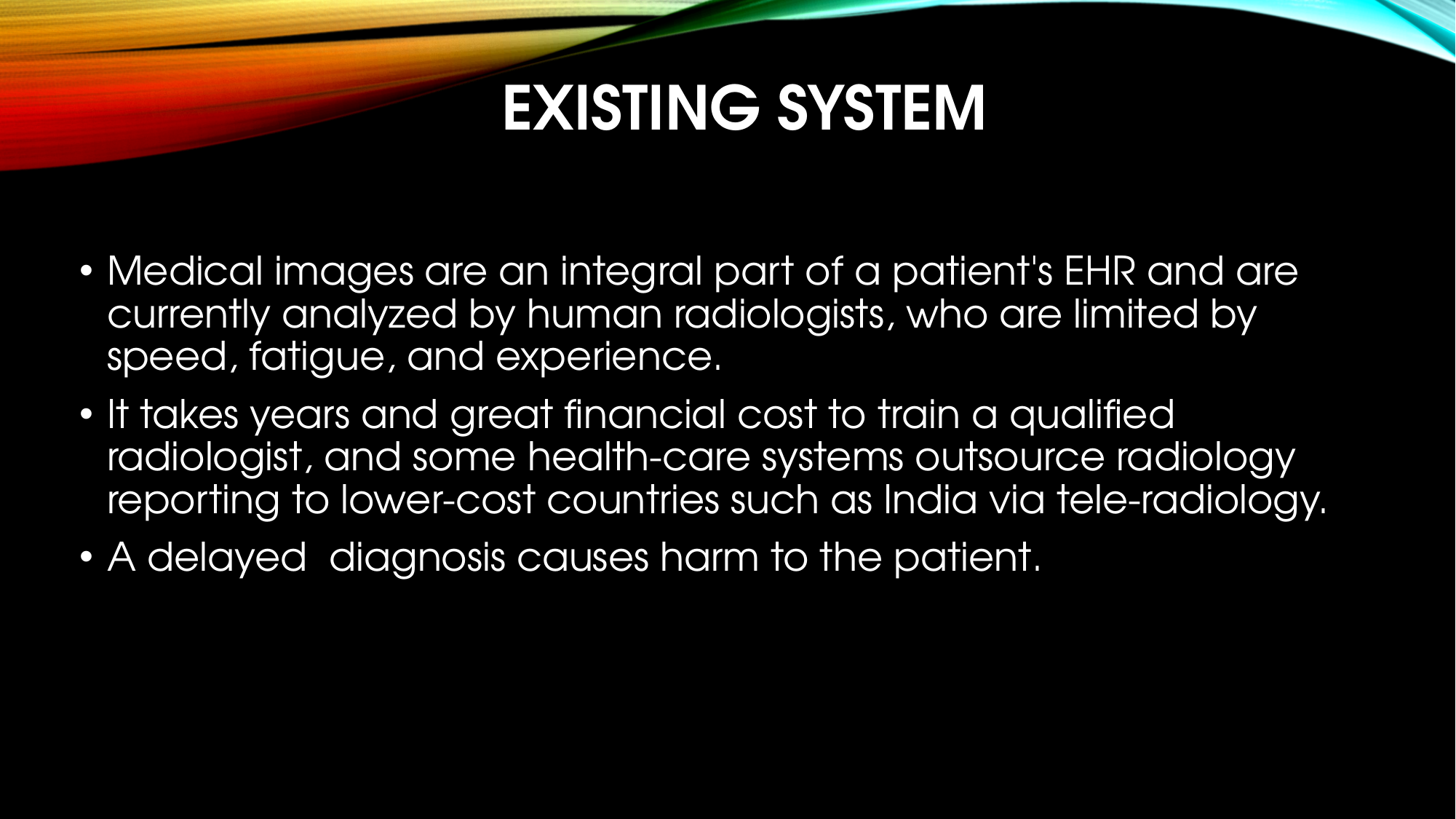

# EXISTING SYSTEM
Medical images are an integral part of a patient's EHR and are currently analyzed by human radiologists, who are limited by speed, fatigue, and experience.
It takes years and great financial cost to train a qualified radiologist, and some health-care systems outsource radiology reporting to lower-cost countries such as India via tele-radiology.
A delayed  diagnosis causes harm to the patient.